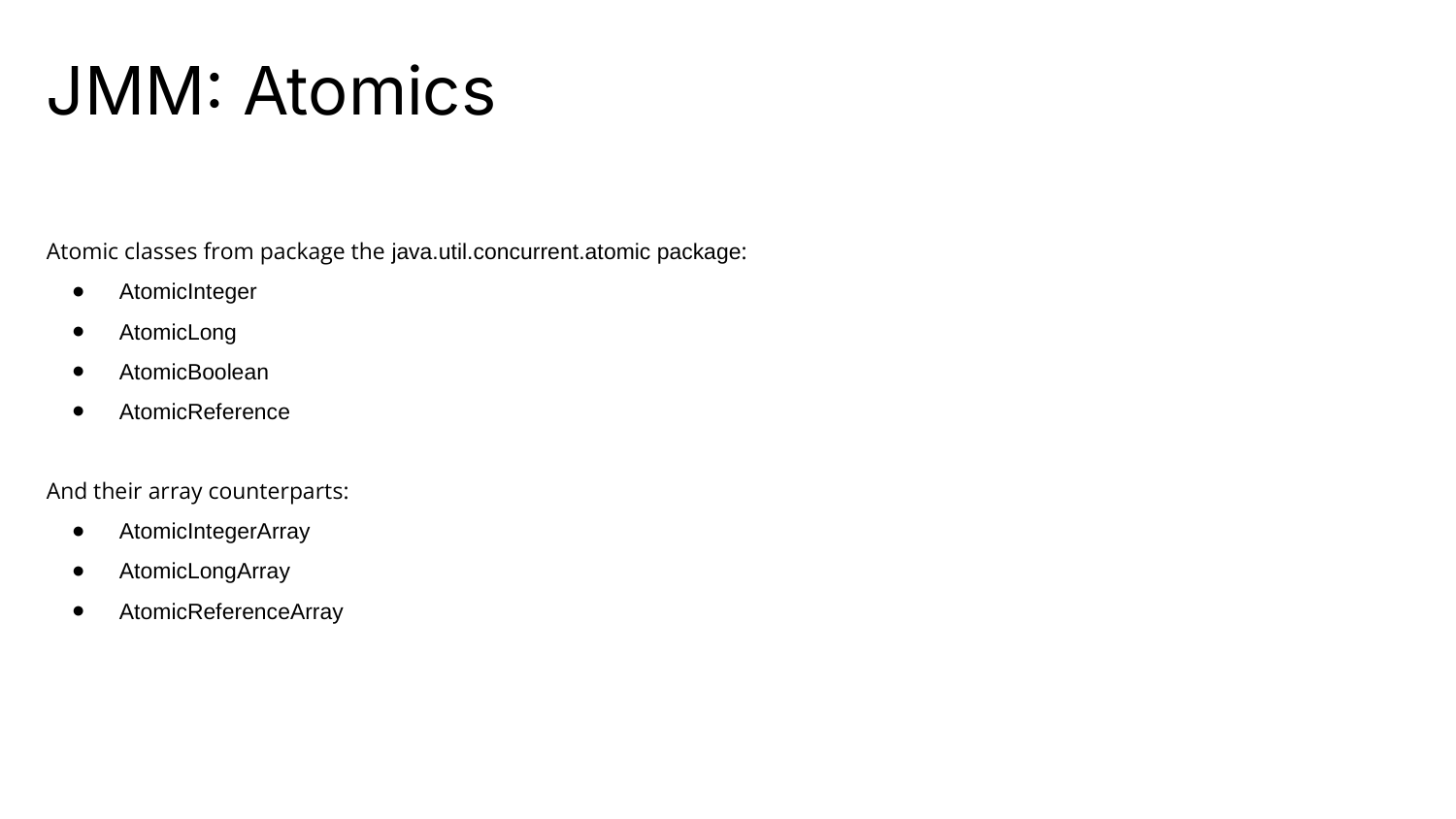

# JMM: Atomics
Atomic classes from package the java.util.concurrent.atomic package:
AtomicInteger
AtomicLong
AtomicBoolean
AtomicReference

And their array counterparts:
AtomicIntegerArray
AtomicLongArray
AtomicReferenceArray